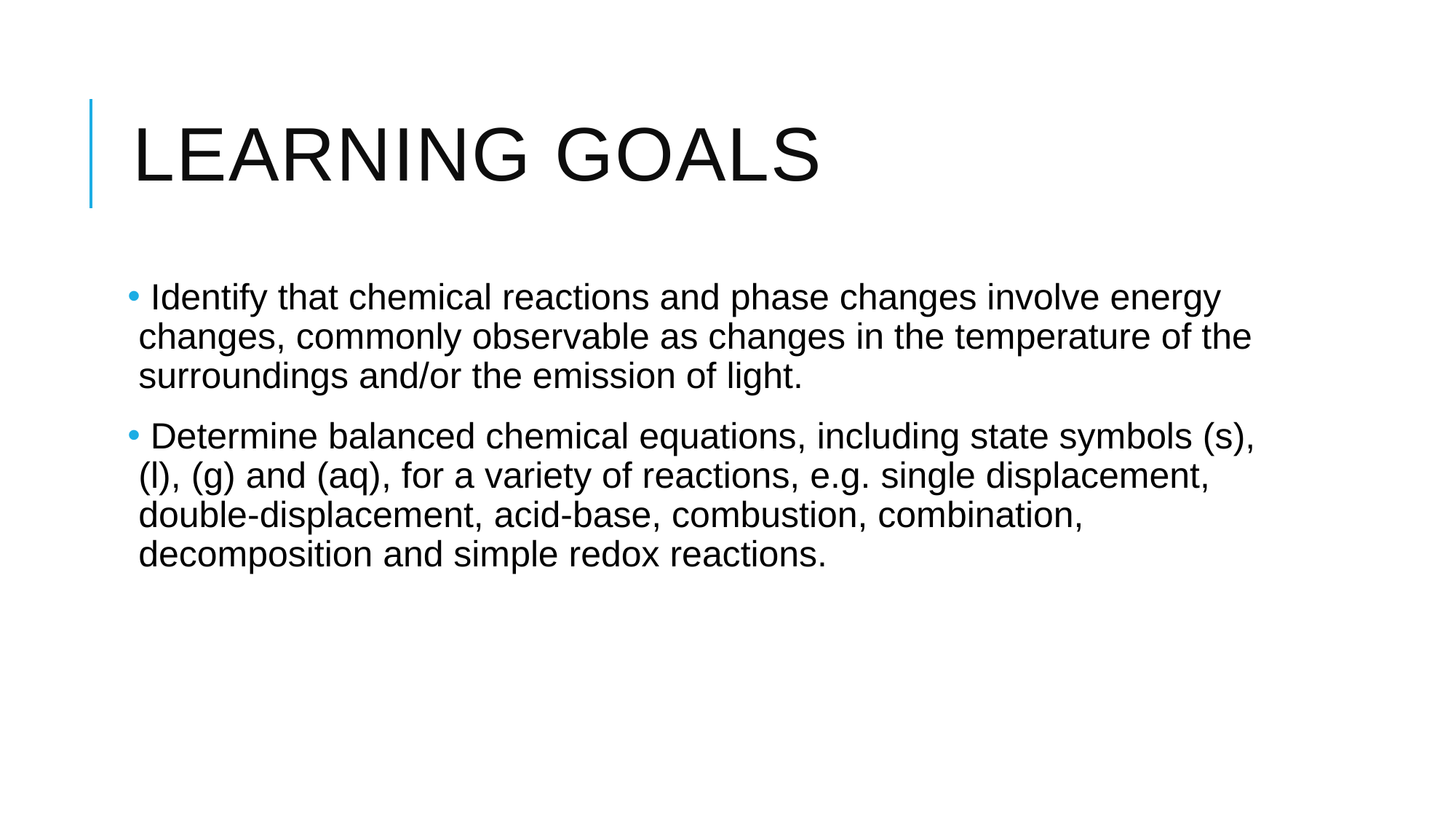

# Learning goals
 Identify that chemical reactions and phase changes involve energy changes, commonly observable as changes in the temperature of the surroundings and/or the emission of light.
 Determine balanced chemical equations, including state symbols (s), (l), (g) and (aq), for a variety of reactions, e.g. single displacement, double-displacement, acid-base, combustion, combination, decomposition and simple redox reactions.